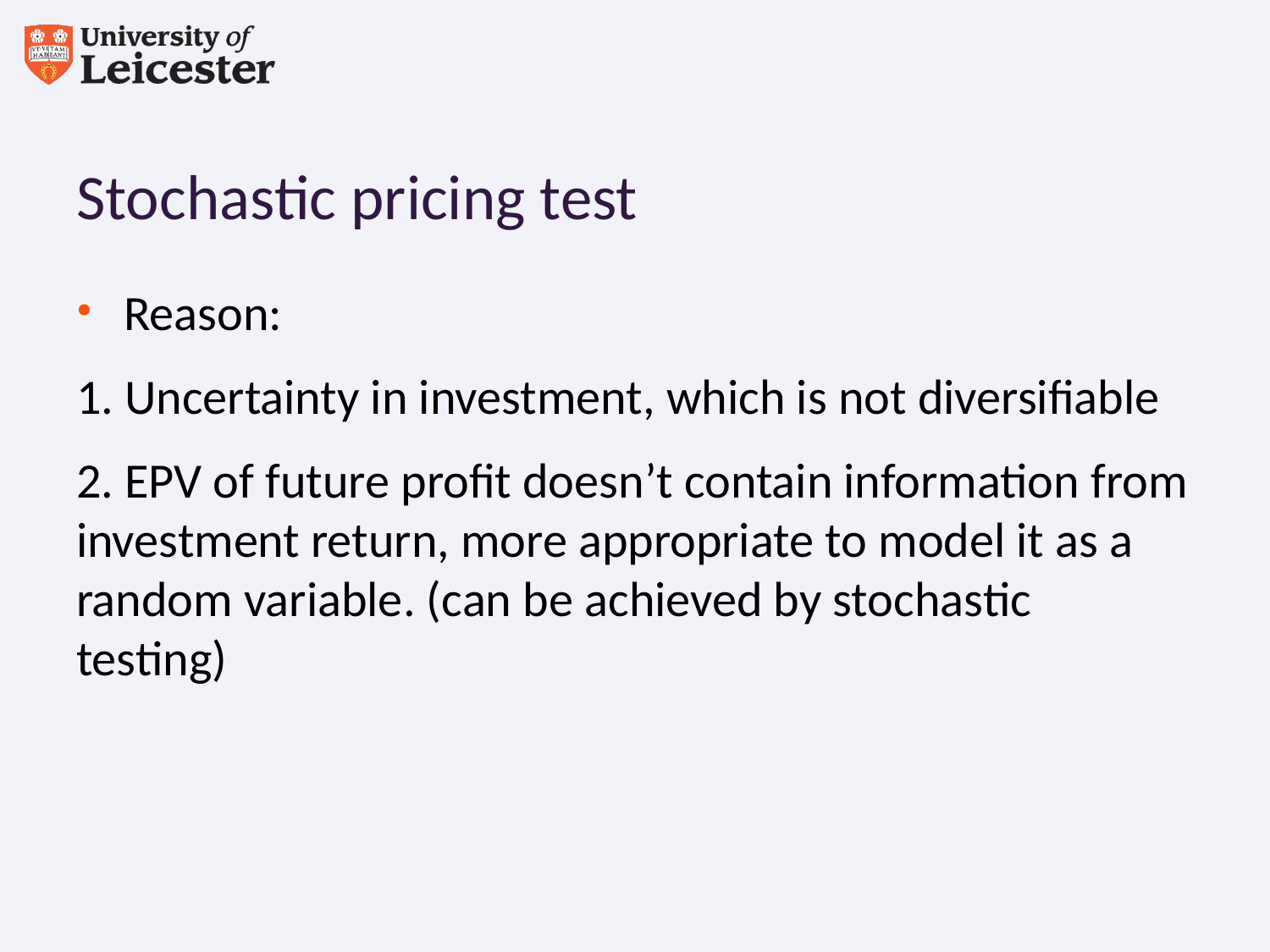

# Stochastic pricing test
Reason:
1. Uncertainty in investment, which is not diversifiable
2. EPV of future profit doesn’t contain information from investment return, more appropriate to model it as a random variable. (can be achieved by stochastic testing)